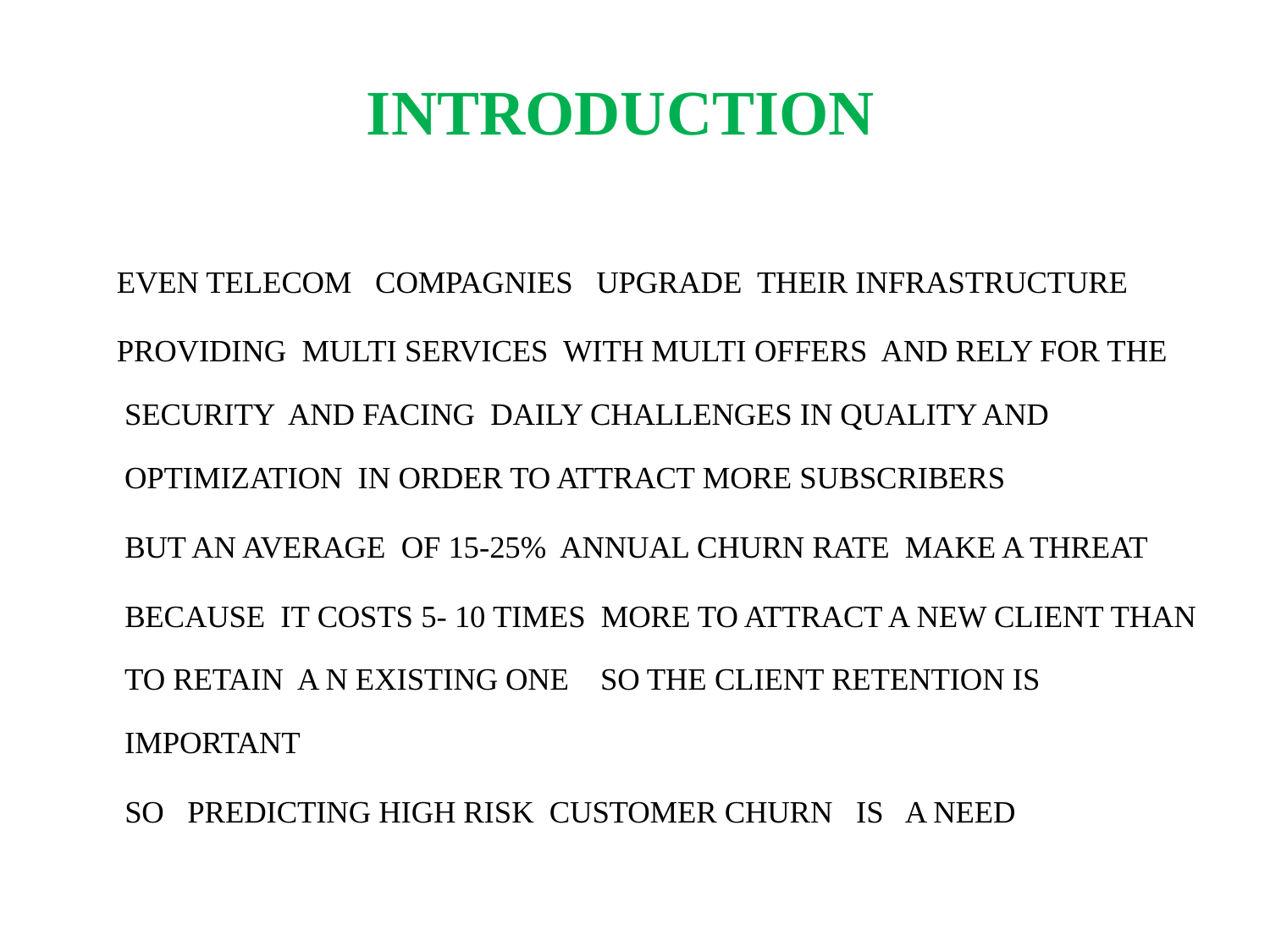

# INTRODUCTION

     EVEN TELECOM   COMPAGNIES   UPGRADE  THEIR INFRASTRUCTURE
     PROVIDING  MULTI SERVICES  WITH MULTI OFFERS  AND RELY FOR THE SECURITY  AND FACING  DAILY CHALLENGES IN QUALITY AND OPTIMIZATION  IN ORDER TO ATTRACT MORE SUBSCRIBERS
      BUT AN AVERAGE  OF 15-25%  ANNUAL CHURN RATE  MAKE A THREAT
      BECAUSE  IT COSTS 5- 10 TIMES  MORE TO ATTRACT A NEW CLIENT THAN TO RETAIN  A N EXISTING ONE    SO THE CLIENT RETENTION IS  IMPORTANT
      SO   PREDICTING HIGH RISK  CUSTOMER CHURN   IS   A NEED